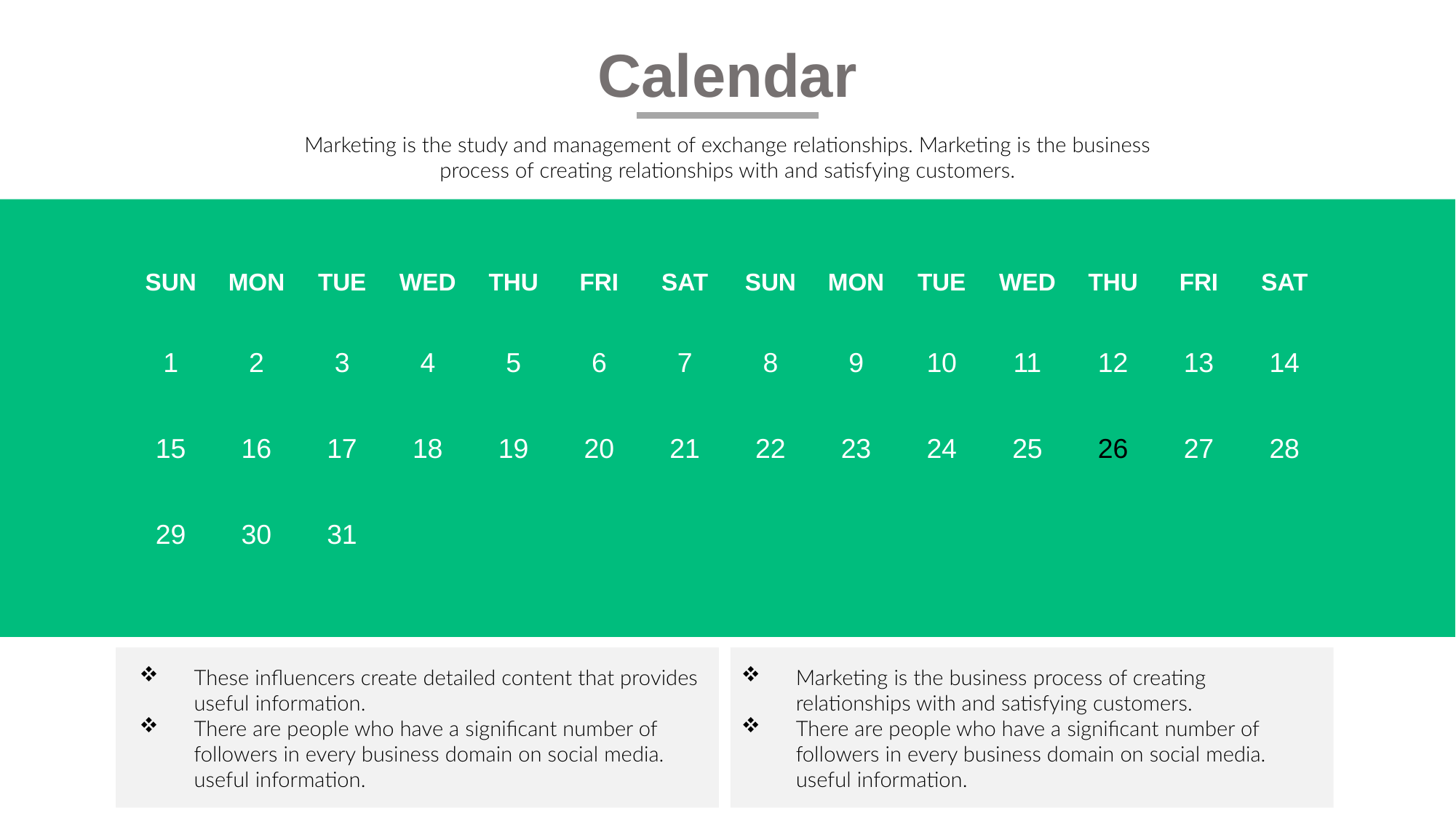

Calendar
Marketing is the study and management of exchange relationships. Marketing is the business process of creating relationships with and satisfying customers.

SUN
MON
TUE
WED
THU
FRI
SAT
SUN
MON
TUE
WED
THU
FRI
SAT
1
2
3
4
5
6
7
8
9
10
11
12
13
14
15
16
17
18
19
20
21
22
23
24
25
26
27
28
29
30
31

These influencers create detailed content that provides useful information.
There are people who have a significant number of followers in every business domain on social media. useful information.
Marketing is the business process of creating relationships with and satisfying customers.
There are people who have a significant number of followers in every business domain on social media. useful information.